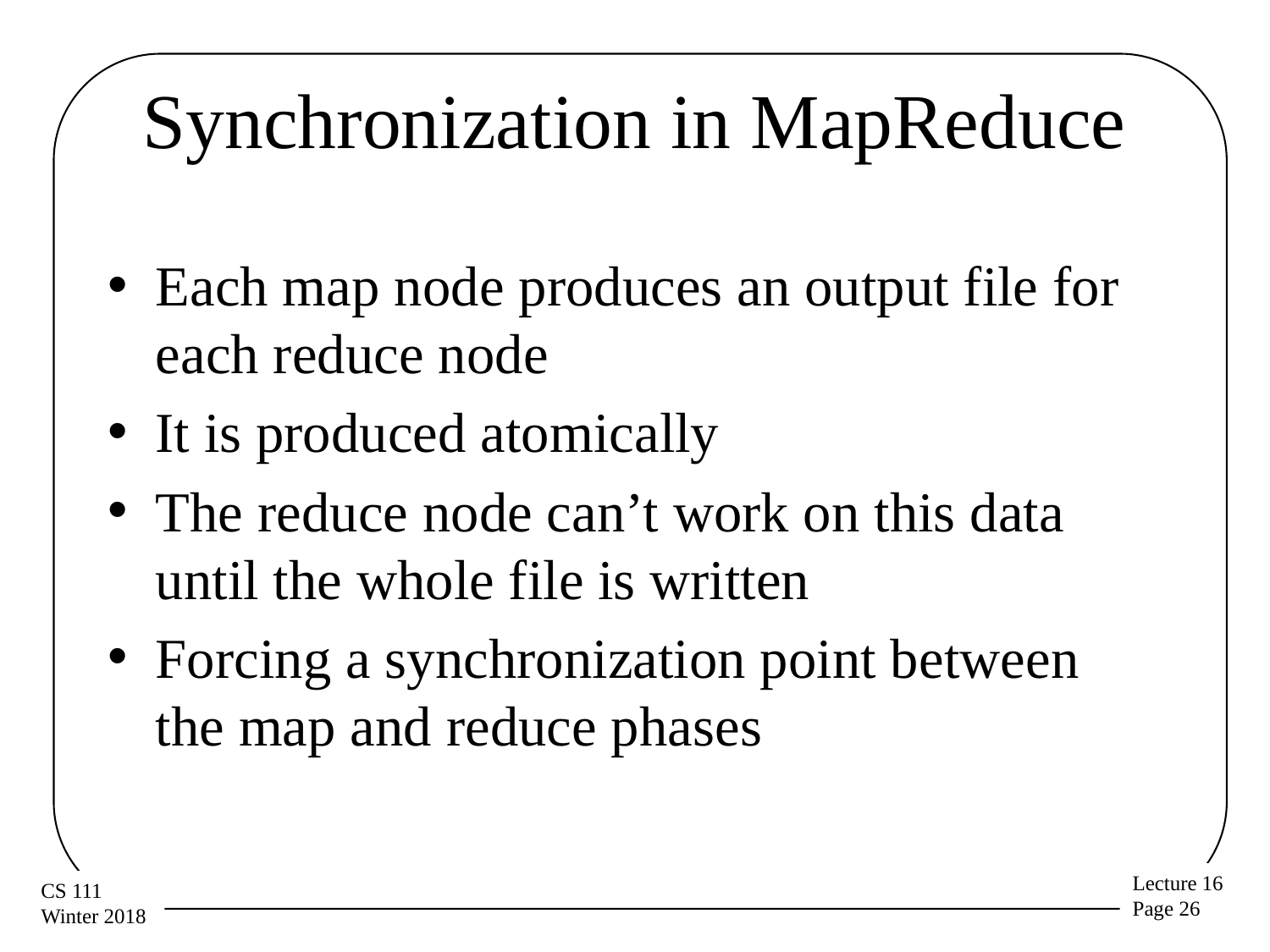

# Synchronization in MapReduce
Each map node produces an output file for each reduce node
It is produced atomically
The reduce node can’t work on this data until the whole file is written
Forcing a synchronization point between the map and reduce phases